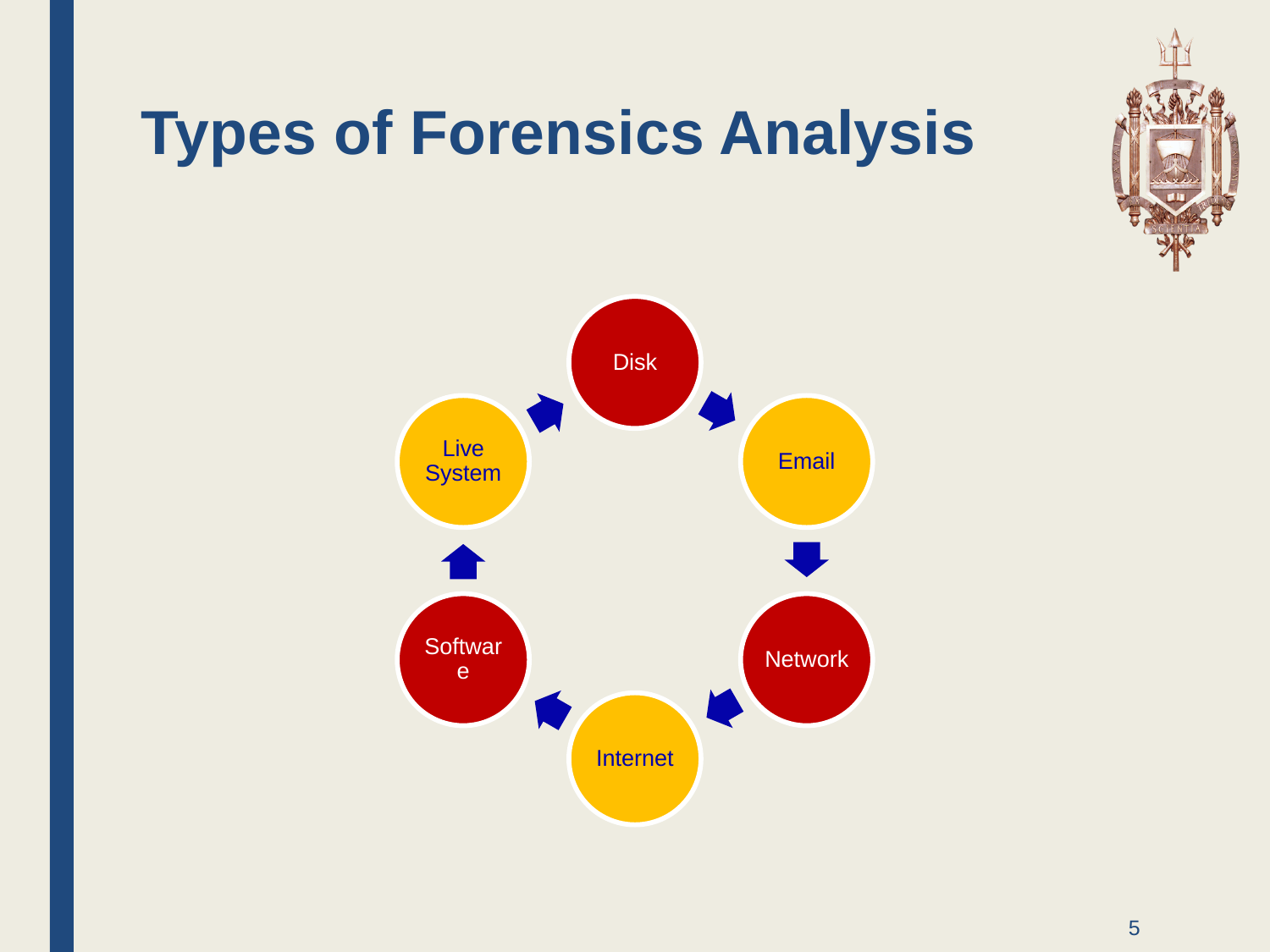

# Types of Forensics Analysis
Disk

Email

Network

Internet

Software

Live System

5